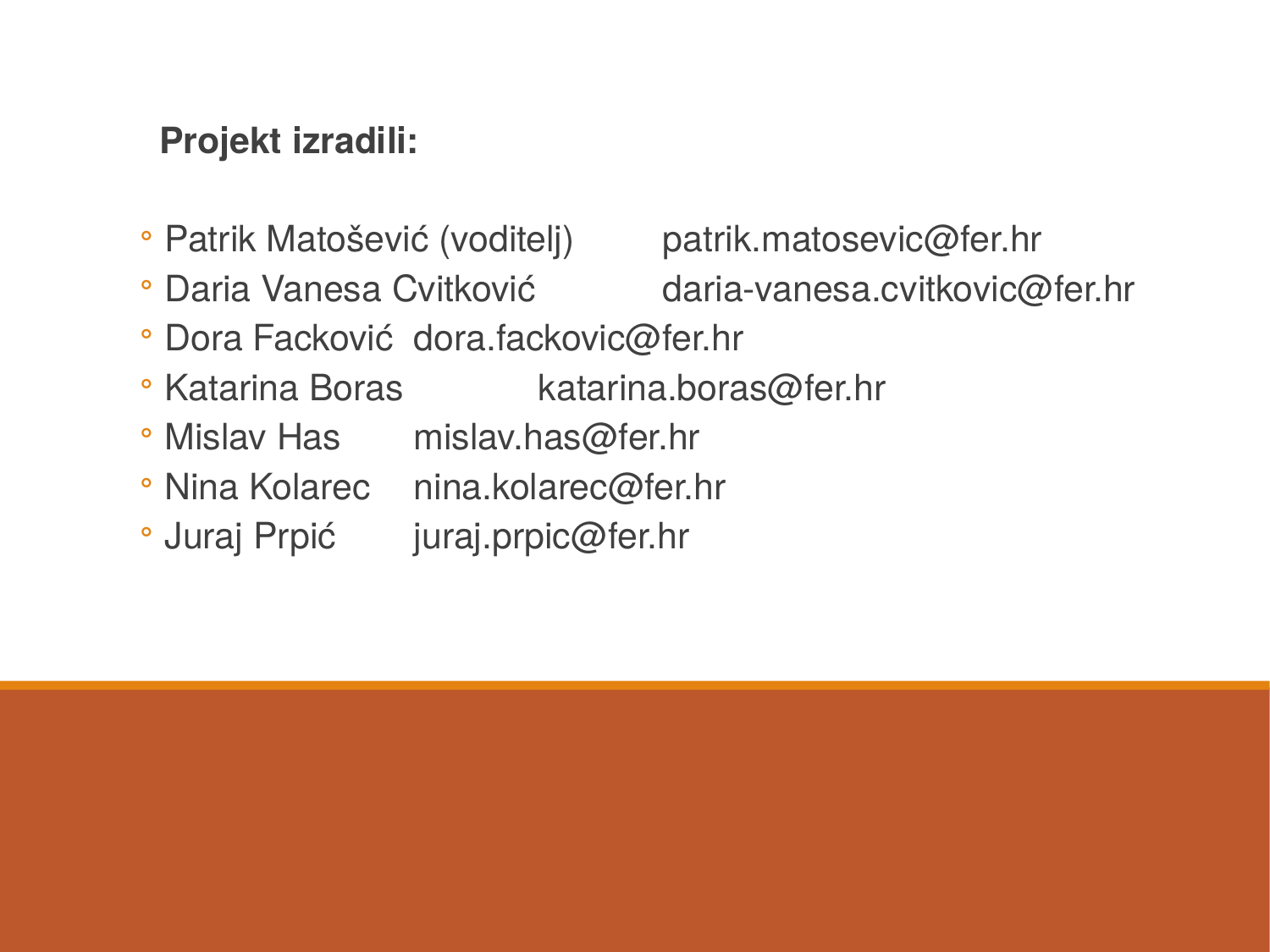

Projekt izradili:

Patrik Matošević (voditelj) 	patrik.matosevic@fer.hr
Daria Vanesa Cvitković 	daria-vanesa.cvitkovic@fer.hr
Dora Facković 		dora.fackovic@fer.hr
Katarina Boras 		katarina.boras@fer.hr
Mislav Has 			mislav.has@fer.hr
Nina Kolarec 		nina.kolarec@fer.hr
Juraj Prpić 			juraj.prpic@fer.hr